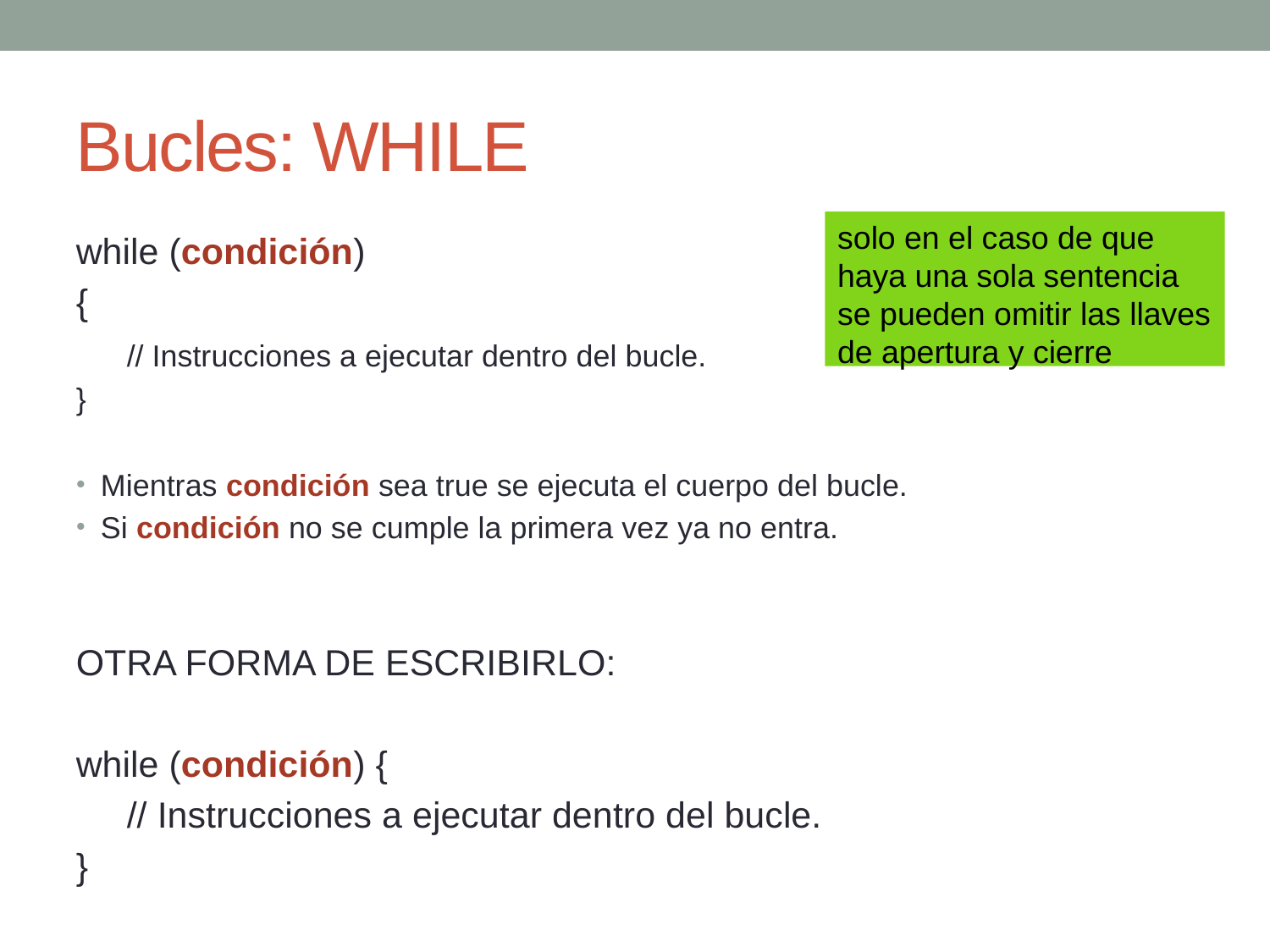

Bucles: WHILE
solo en el caso de que haya una sola sentencia se pueden omitir las llaves de apertura y cierre
while (condición)
{
     // Instrucciones a ejecutar dentro del bucle.
}

Mientras condición sea true se ejecuta el cuerpo del bucle.
Si condición no se cumple la primera vez ya no entra.

OTRA FORMA DE ESCRIBIRLO:

while (condición) {
     // Instrucciones a ejecutar dentro del bucle.
}